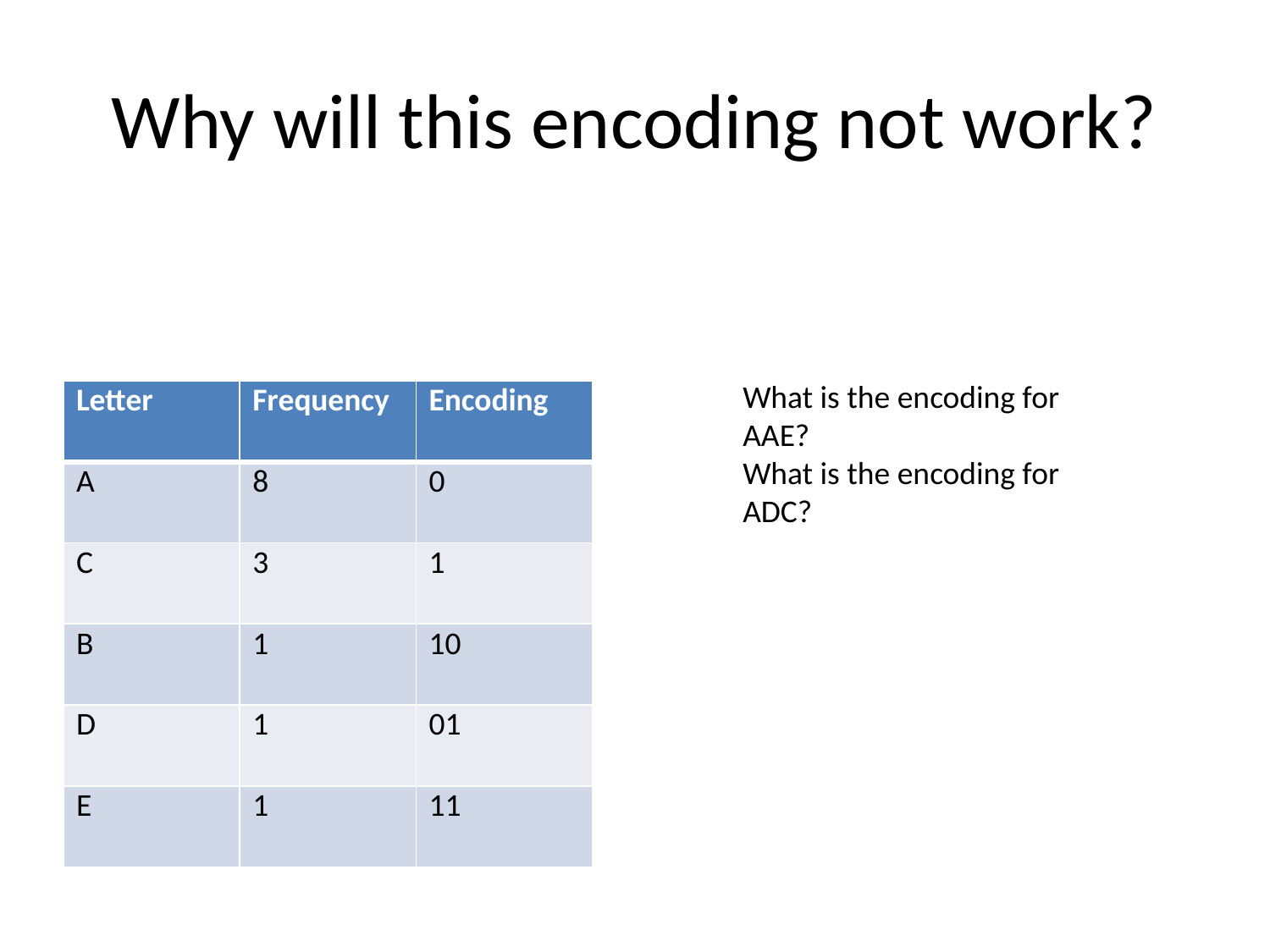

# Why will this encoding not work?
What is the encoding for AAE?
What is the encoding for ADC?
| Letter | Frequency | Encoding |
| --- | --- | --- |
| A | 8 | 0 |
| C | 3 | 1 |
| B | 1 | 10 |
| D | 1 | 01 |
| E | 1 | 11 |